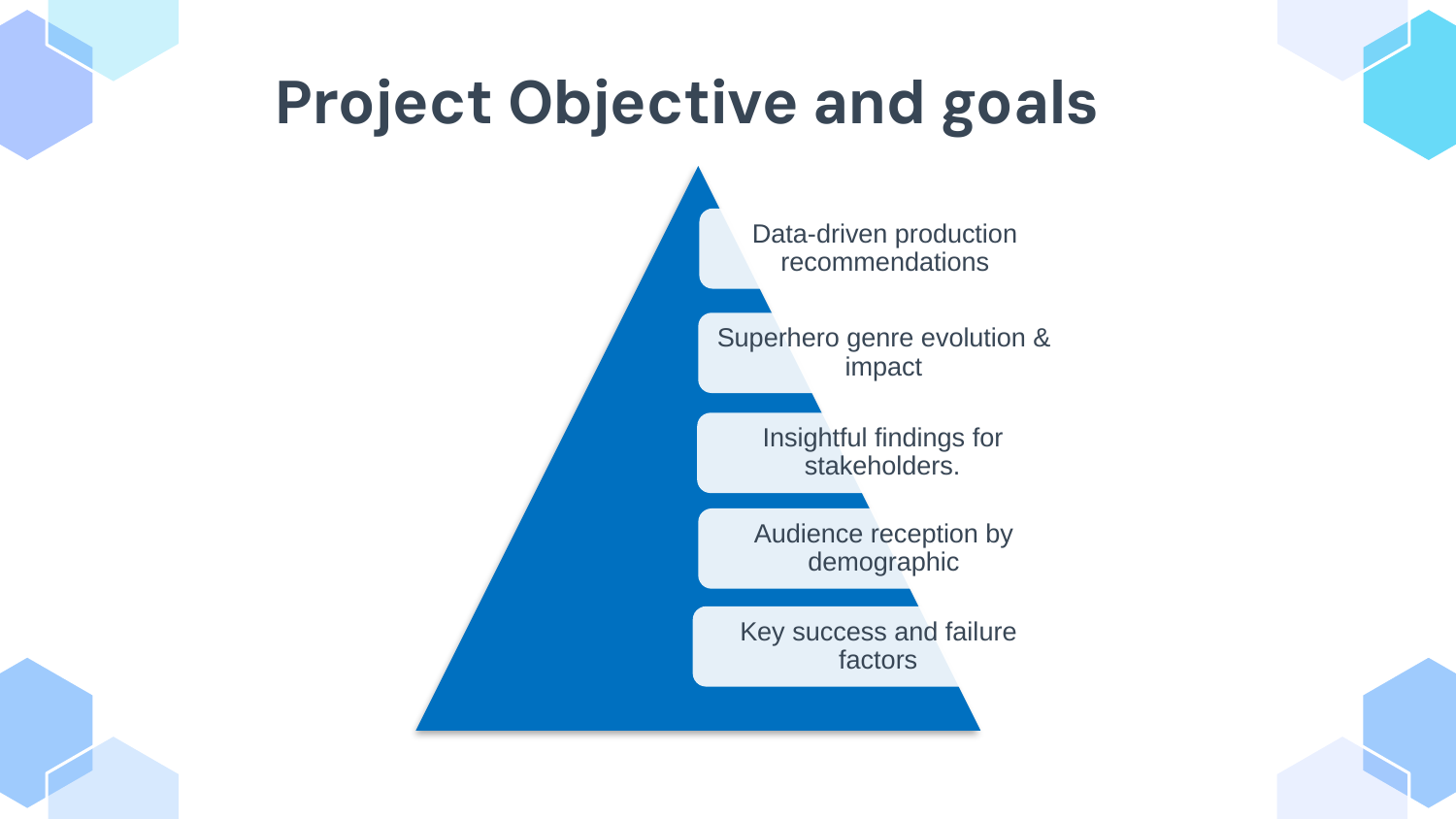

Project Objective and goals
Data-driven production recommendations
Superhero genre evolution & impact
Insightful findings for stakeholders.
Audience reception by demographic
Key success and failure factors